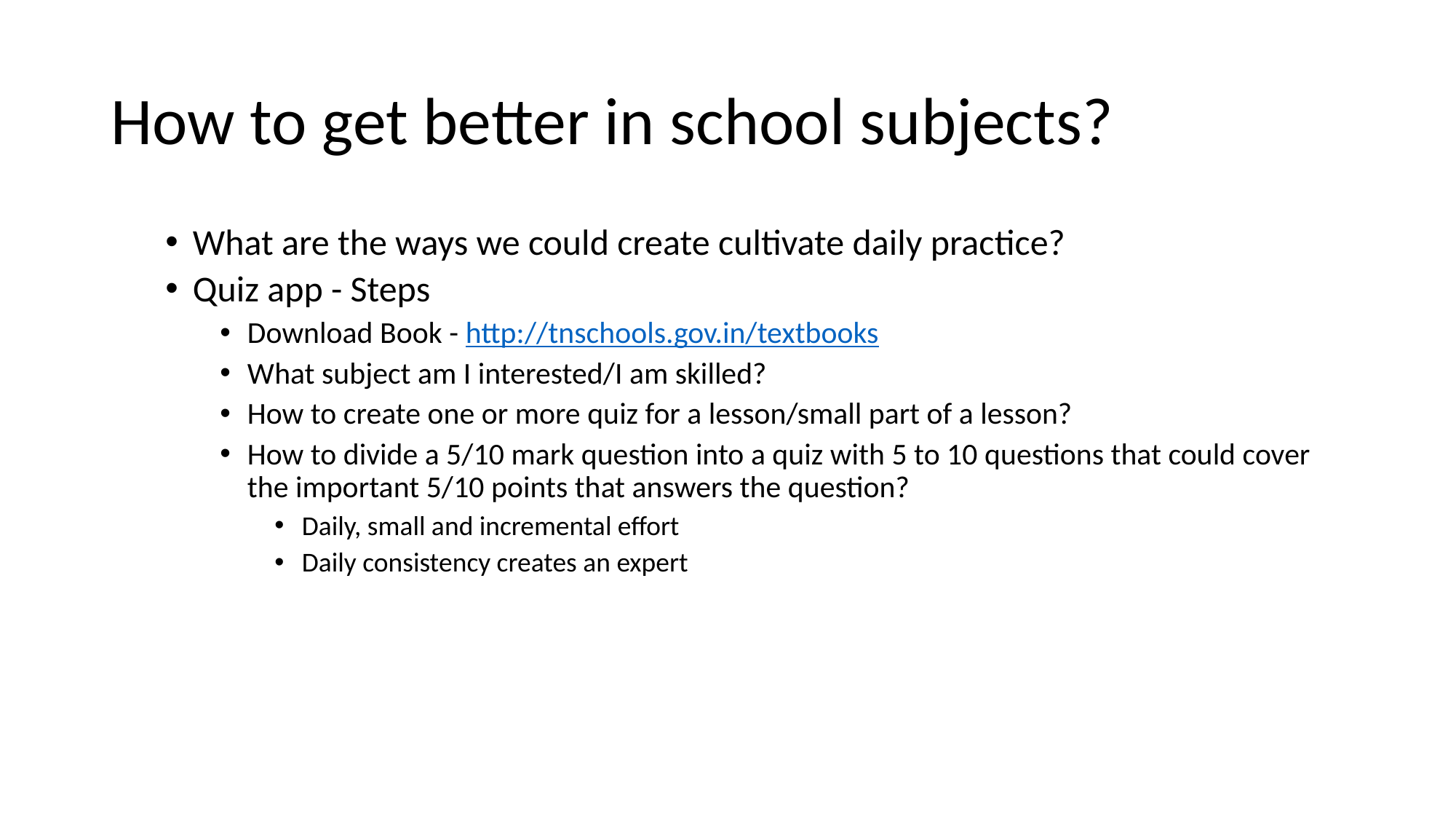

# How to get better in school subjects?
What are the ways we could create cultivate daily practice?
Quiz app - Steps
Download Book - http://tnschools.gov.in/textbooks
What subject am I interested/I am skilled?
How to create one or more quiz for a lesson/small part of a lesson?
How to divide a 5/10 mark question into a quiz with 5 to 10 questions that could cover the important 5/10 points that answers the question?
Daily, small and incremental effort
Daily consistency creates an expert